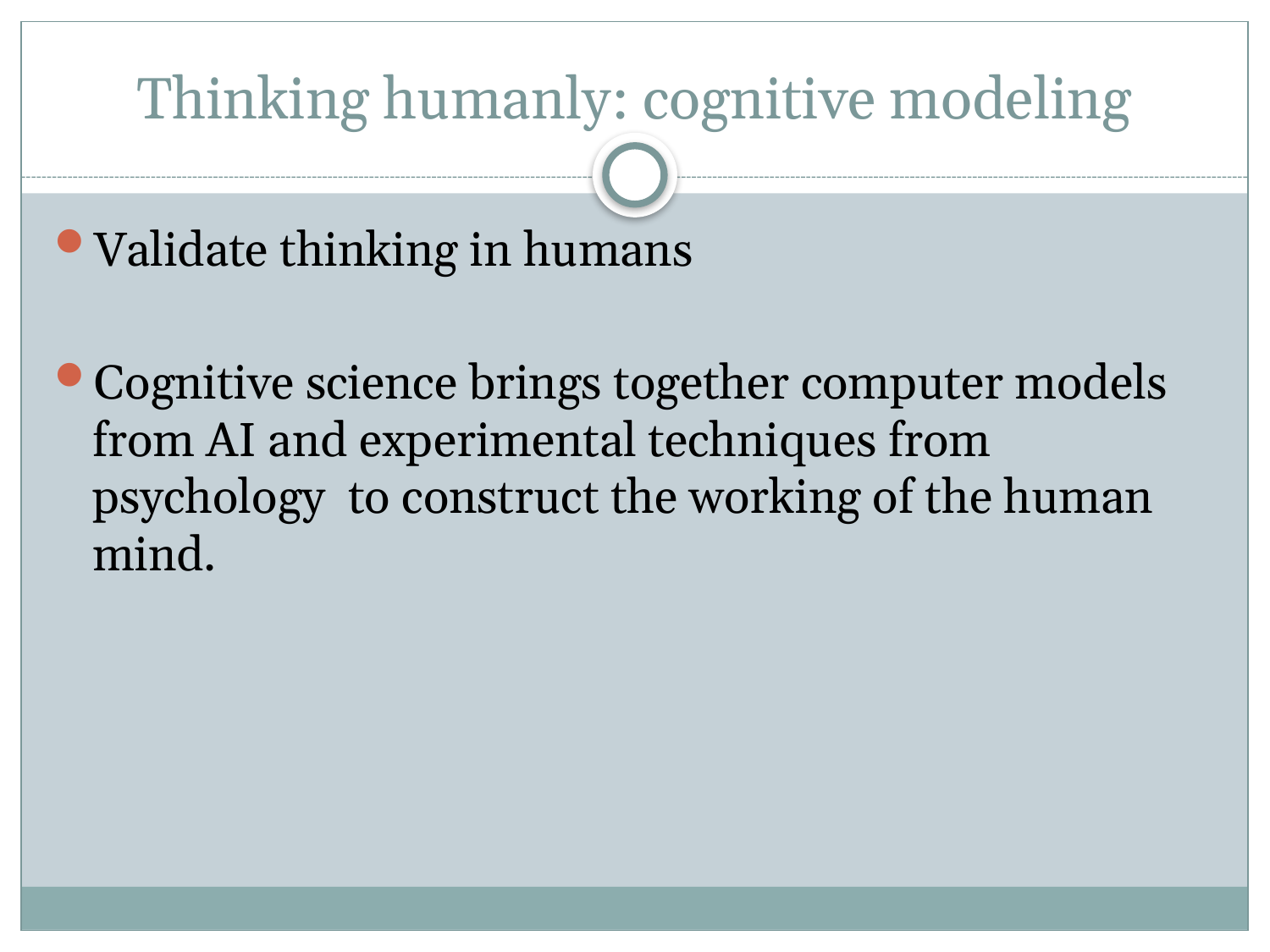

# Thinking humanly: cognitive modeling
Validate thinking in humans

Cognitive science brings together computer models from AI and experimental techniques from psychology  to construct the working of the human mind.